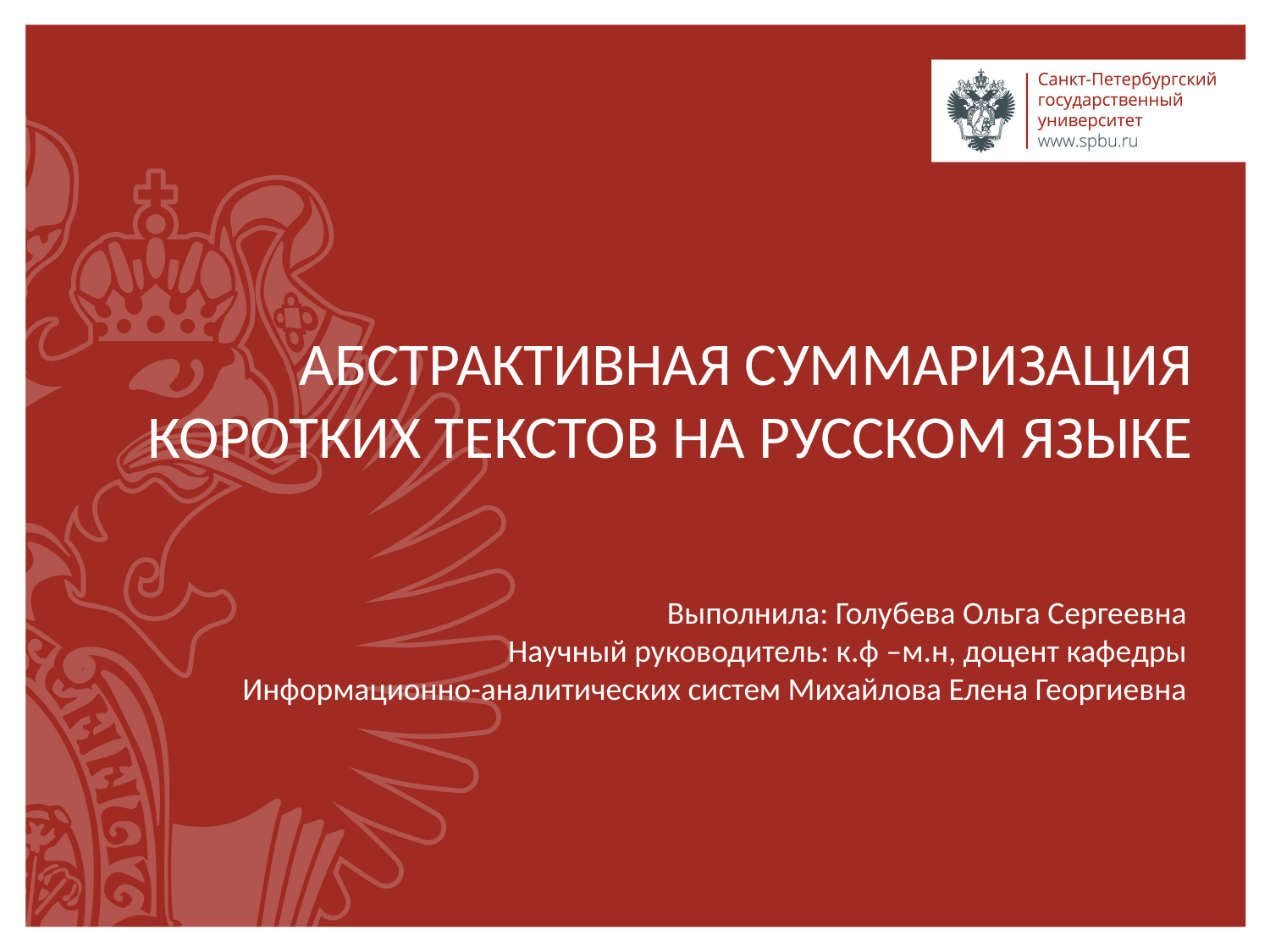

# Абстрактивная суммаризация коротких текстов на русском языке
Выполнила: Голубева Ольга Сергеевна
Научный руководитель: к.ф –м.н, доцент кафедры
Информационно-аналитических систем Михайлова Елена Георгиевна